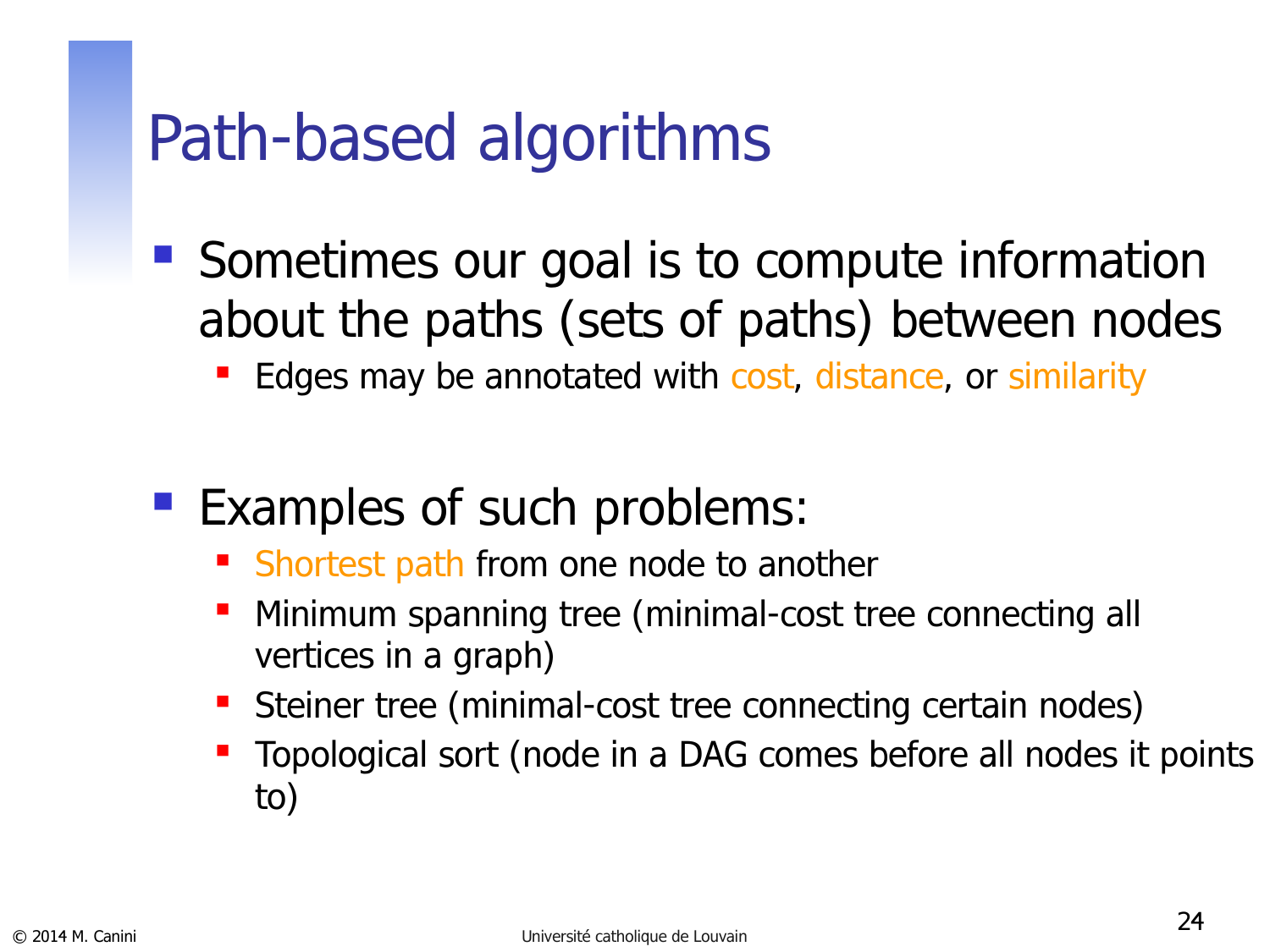

# Path-based algorithms
Sometimes our goal is to compute information about the paths (sets of paths) between nodes
Edges may be annotated with cost, distance, or similarity

Examples of such problems:
Shortest path from one node to another
Minimum spanning tree (minimal-cost tree connecting all vertices in a graph)
Steiner tree (minimal-cost tree connecting certain nodes)
Topological sort (node in a DAG comes before all nodes it points to)
24
Université catholique de Louvain